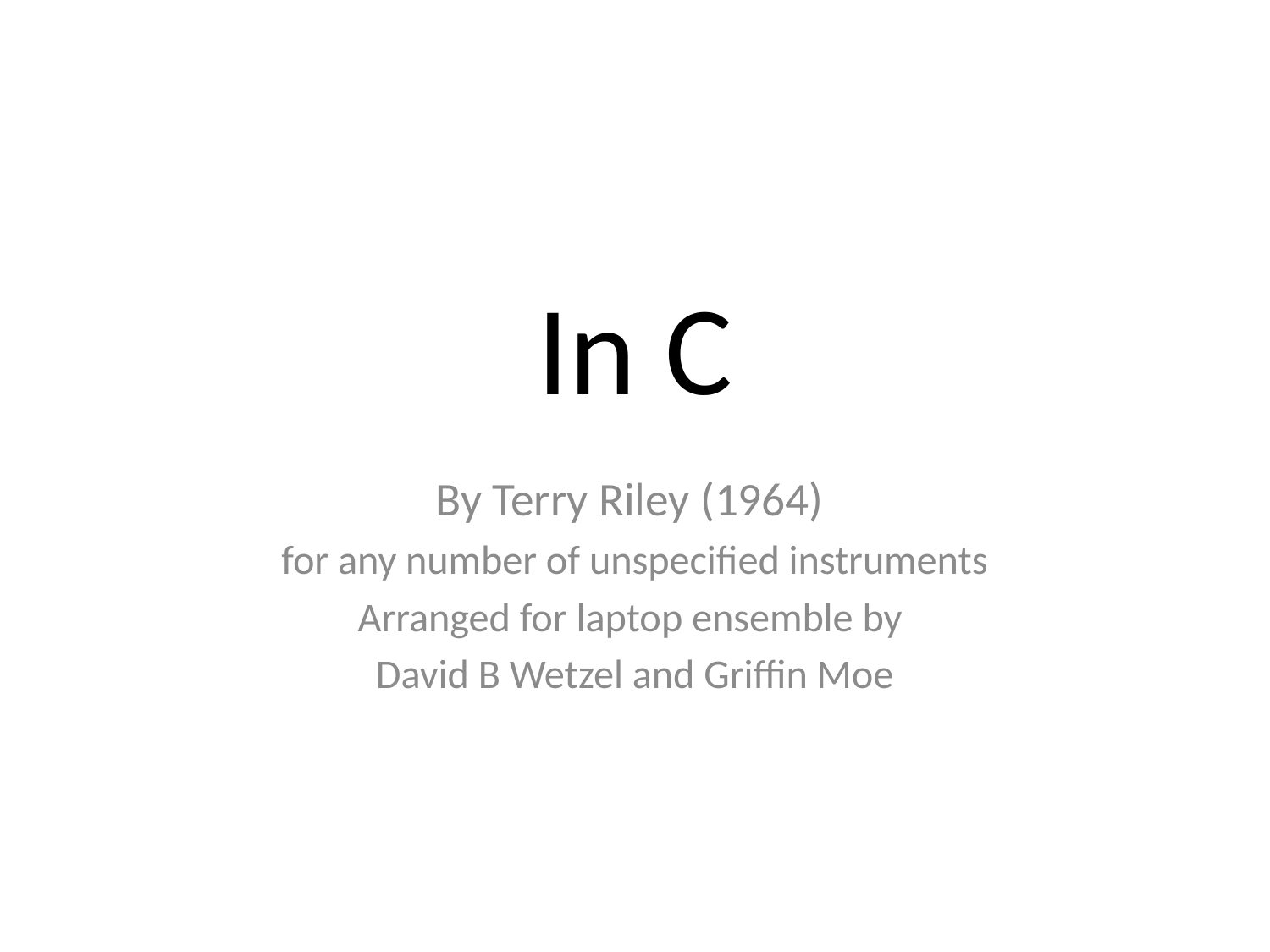

# In C
By Terry Riley (1964)
for any number of unspecified instruments
Arranged for laptop ensemble by
David B Wetzel and Griffin Moe